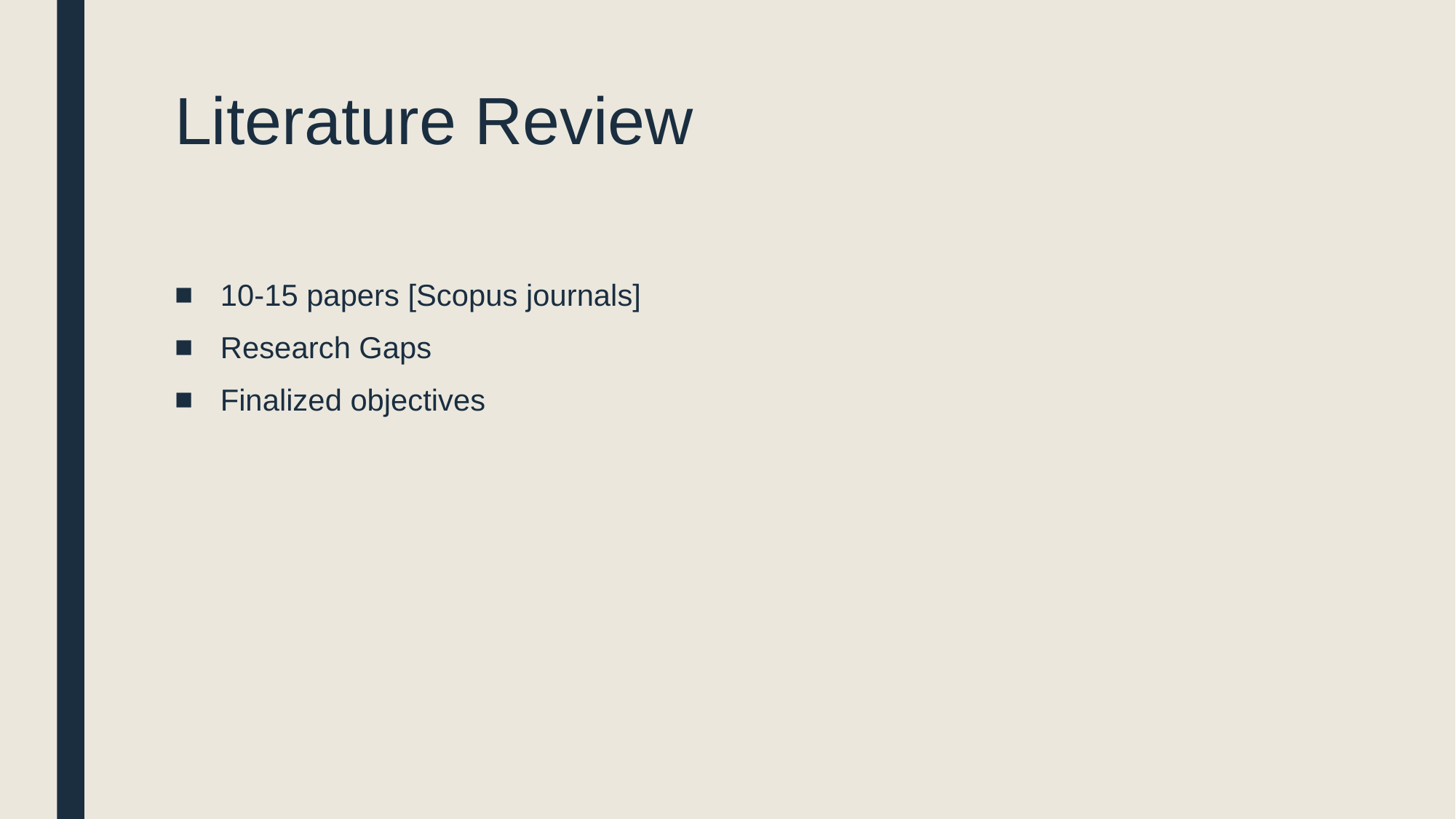

# Literature Review
10-15 papers [Scopus journals]
Research Gaps
Finalized objectives